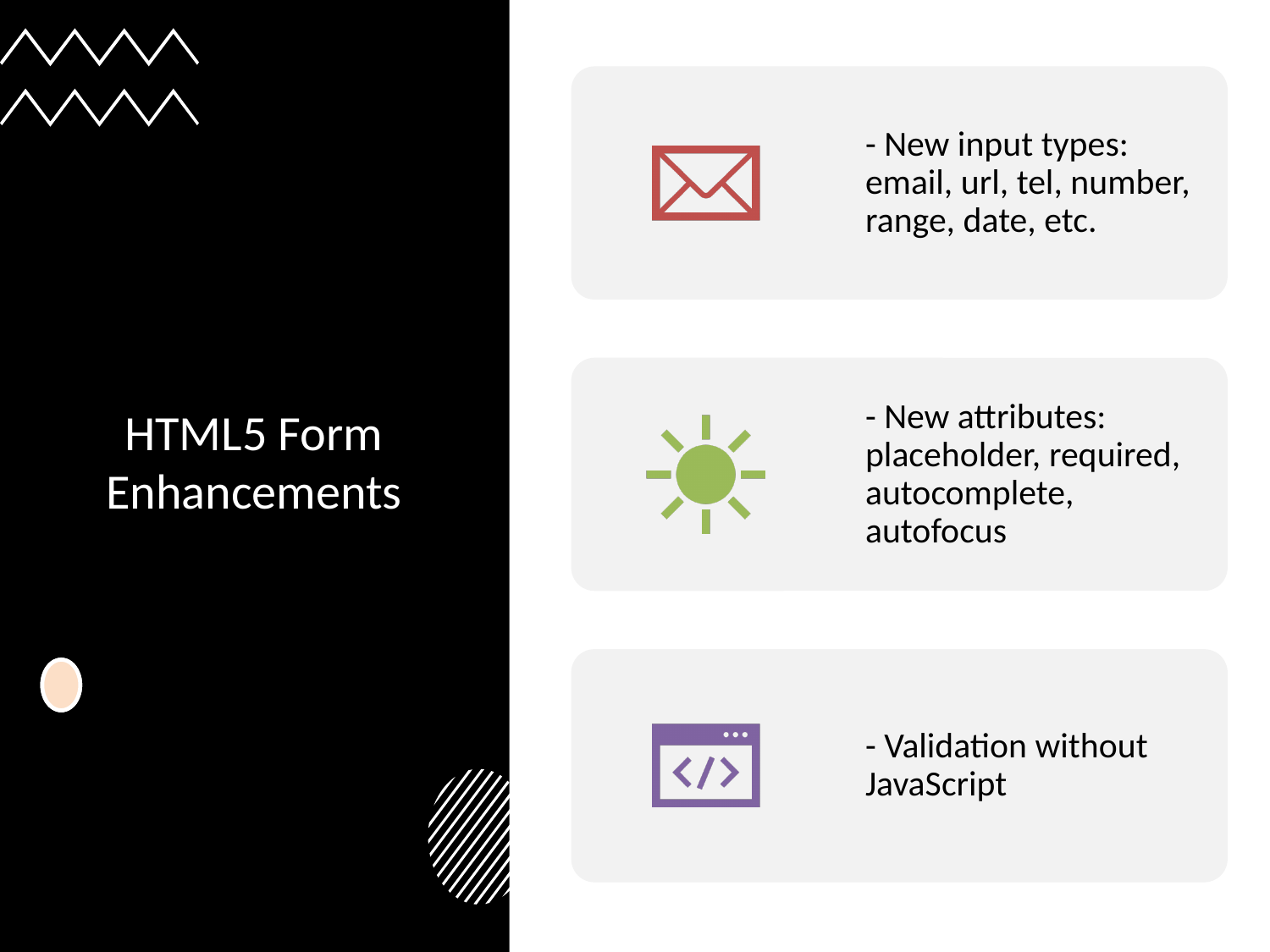

- New input types: email, url, tel, number, range, date, etc.
- New attributes: placeholder, required, autocomplete, autofocus
- Validation without JavaScript
# HTML5 Form Enhancements